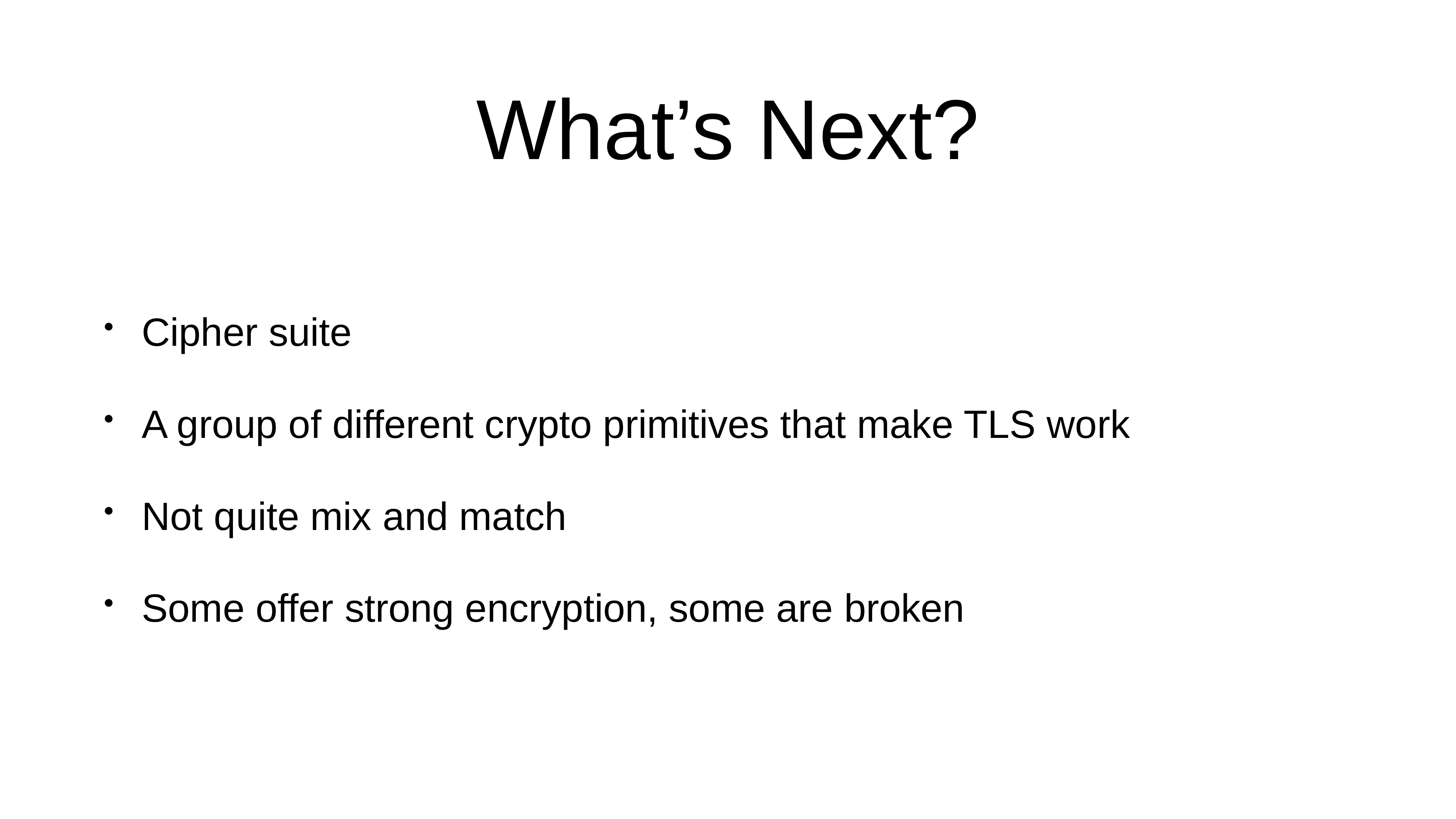

# What’s Next?
Cipher suite
A group of different crypto primitives that make TLS work
Not quite mix and match
Some offer strong encryption, some are broken